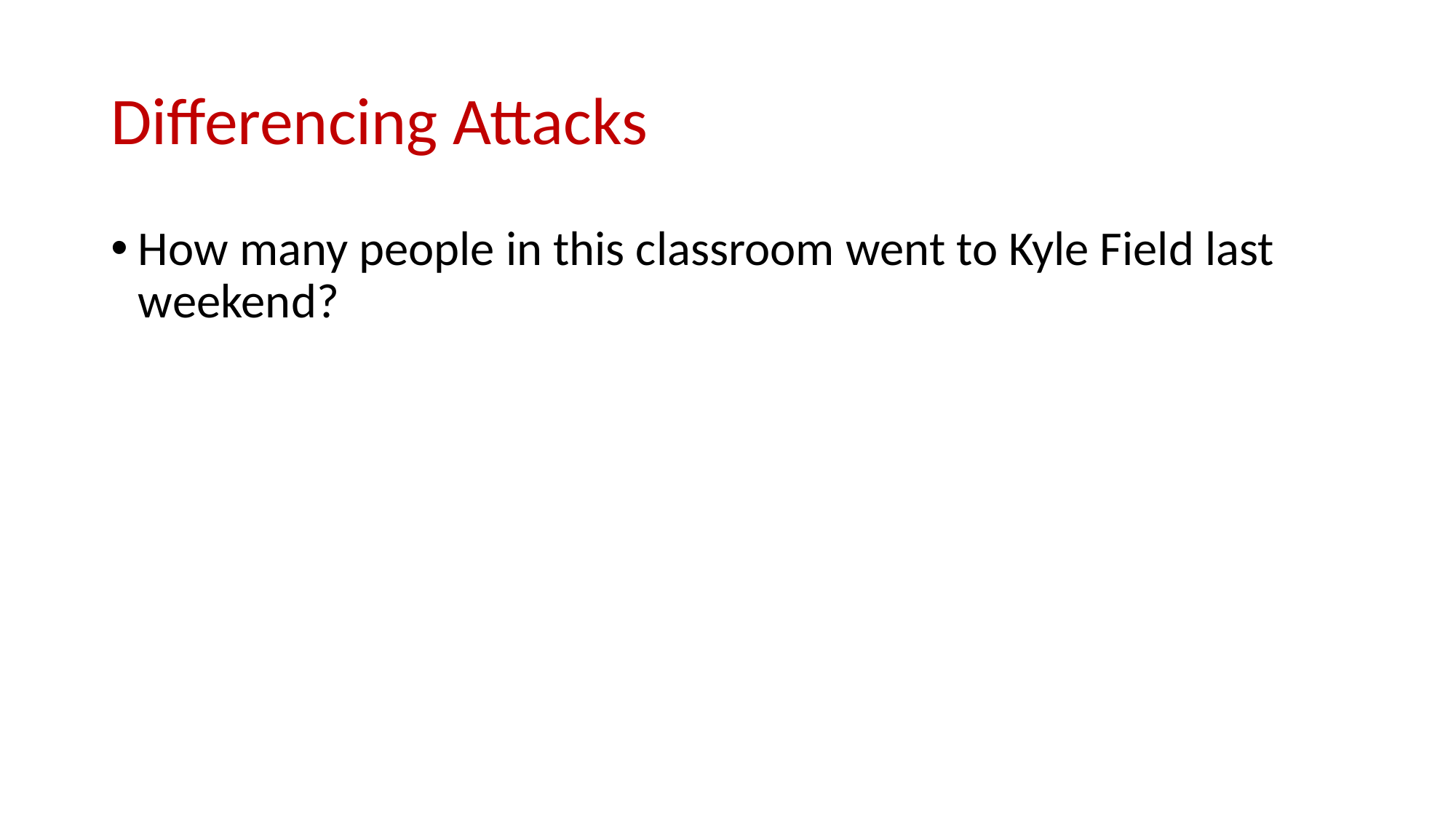

# Differencing Attacks
How many people in this classroom went to Kyle Field last weekend?